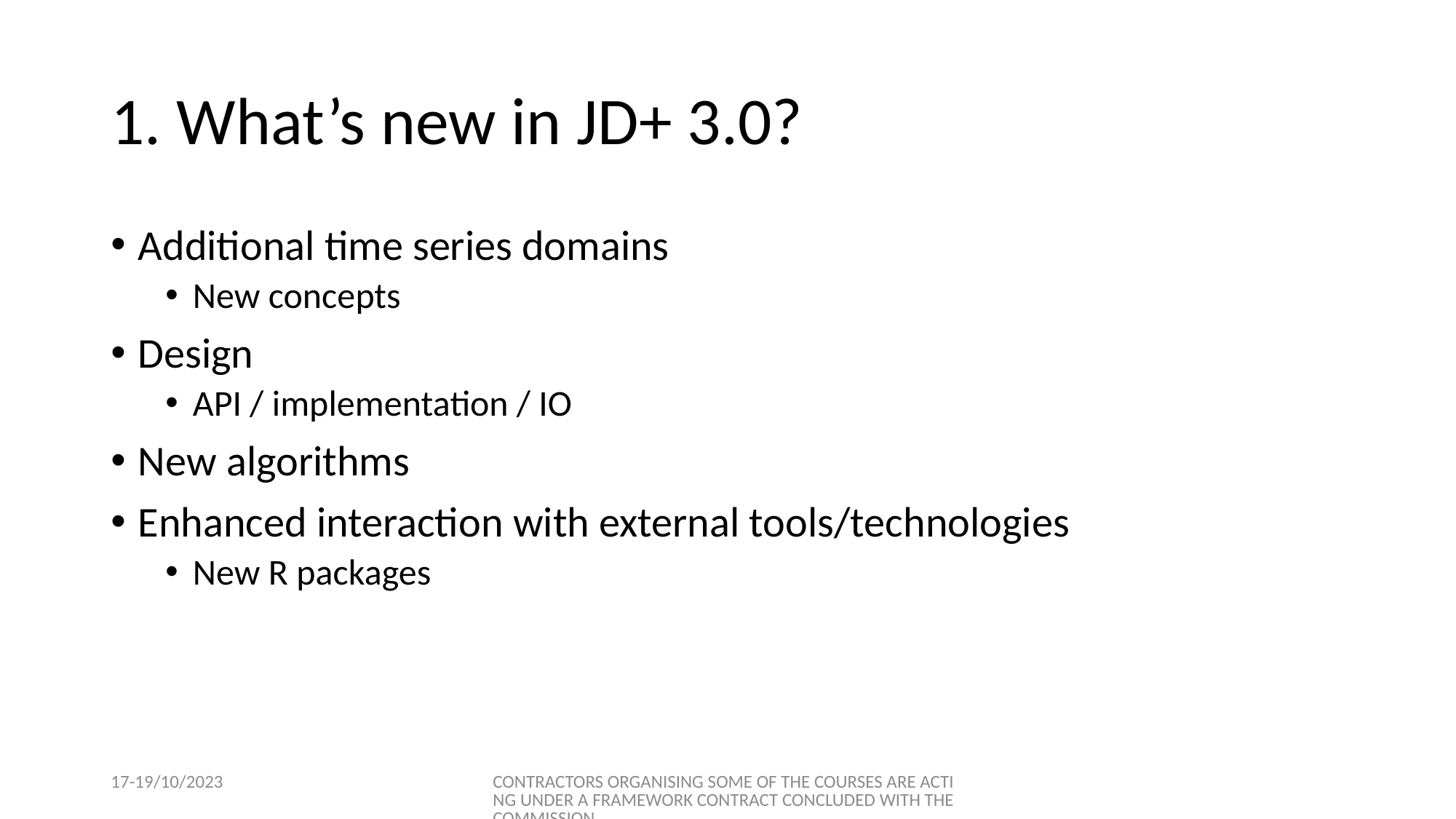

# 1. What’s new in JD+ 3.0?
Additional time series domains
New concepts
Design
API / implementation / IO
New algorithms
Enhanced interaction with external tools/technologies
New R packages

17-19/10/2023
CONTRACTORS ORGANISING SOME OF THE COURSES ARE ACTING UNDER A FRAMEWORK CONTRACT CONCLUDED WITH THE COMMISSION